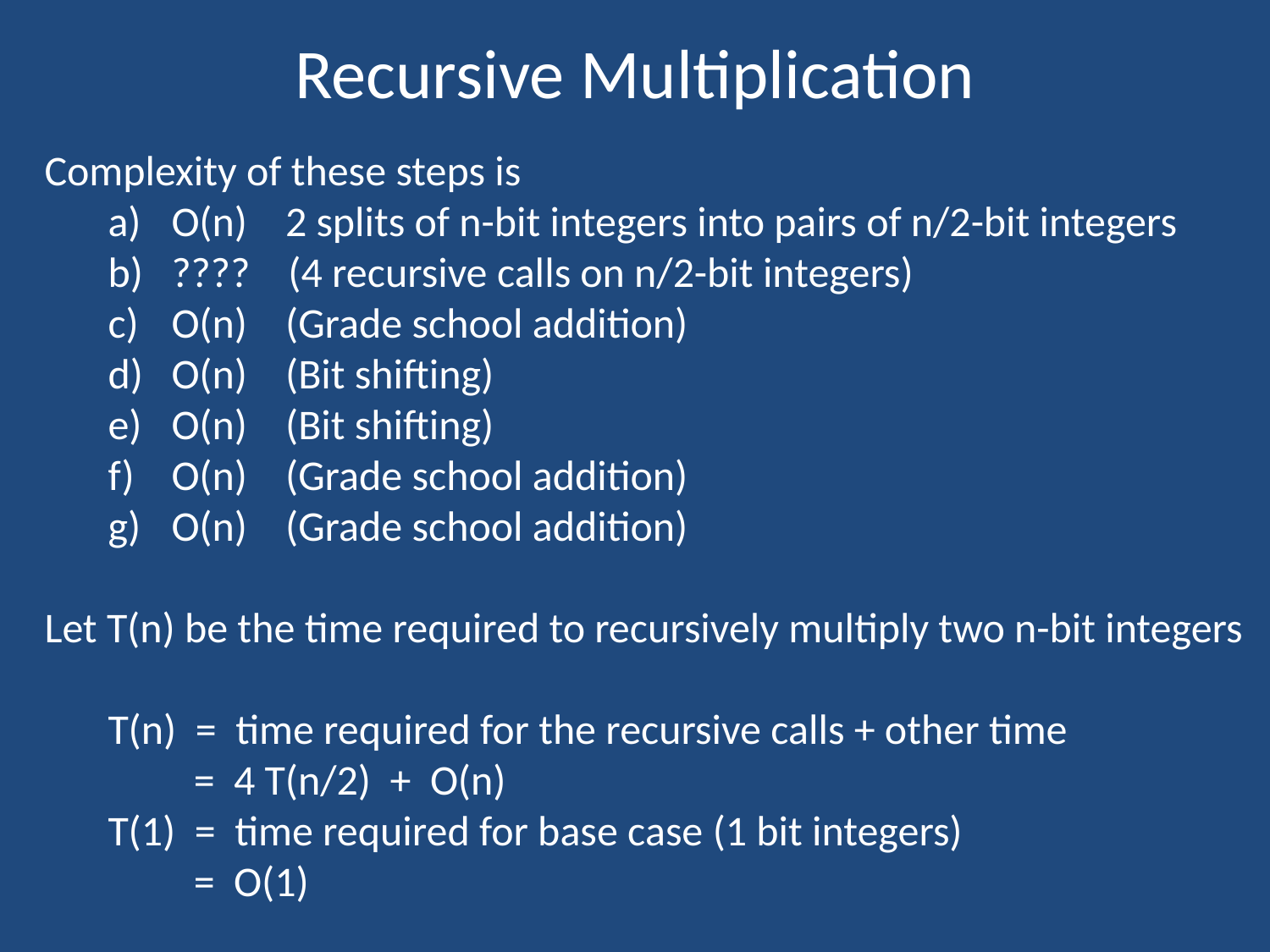

# Recursive Multiplication
Complexity of these steps is
O(n)    2 splits of n-bit integers into pairs of n/2-bit integers
????    (4 recursive calls on n/2-bit integers)
O(n)    (Grade school addition)
O(n)    (Bit shifting)
O(n)    (Bit shifting)
O(n)    (Grade school addition)
O(n)    (Grade school addition)

Let T(n) be the time required to recursively multiply two n-bit integers
T(n)  =  time required for the recursive calls + other time
         =  4 T(n/2)  +  O(n)
T(1)  =  time required for base case (1 bit integers)
         =  O(1)